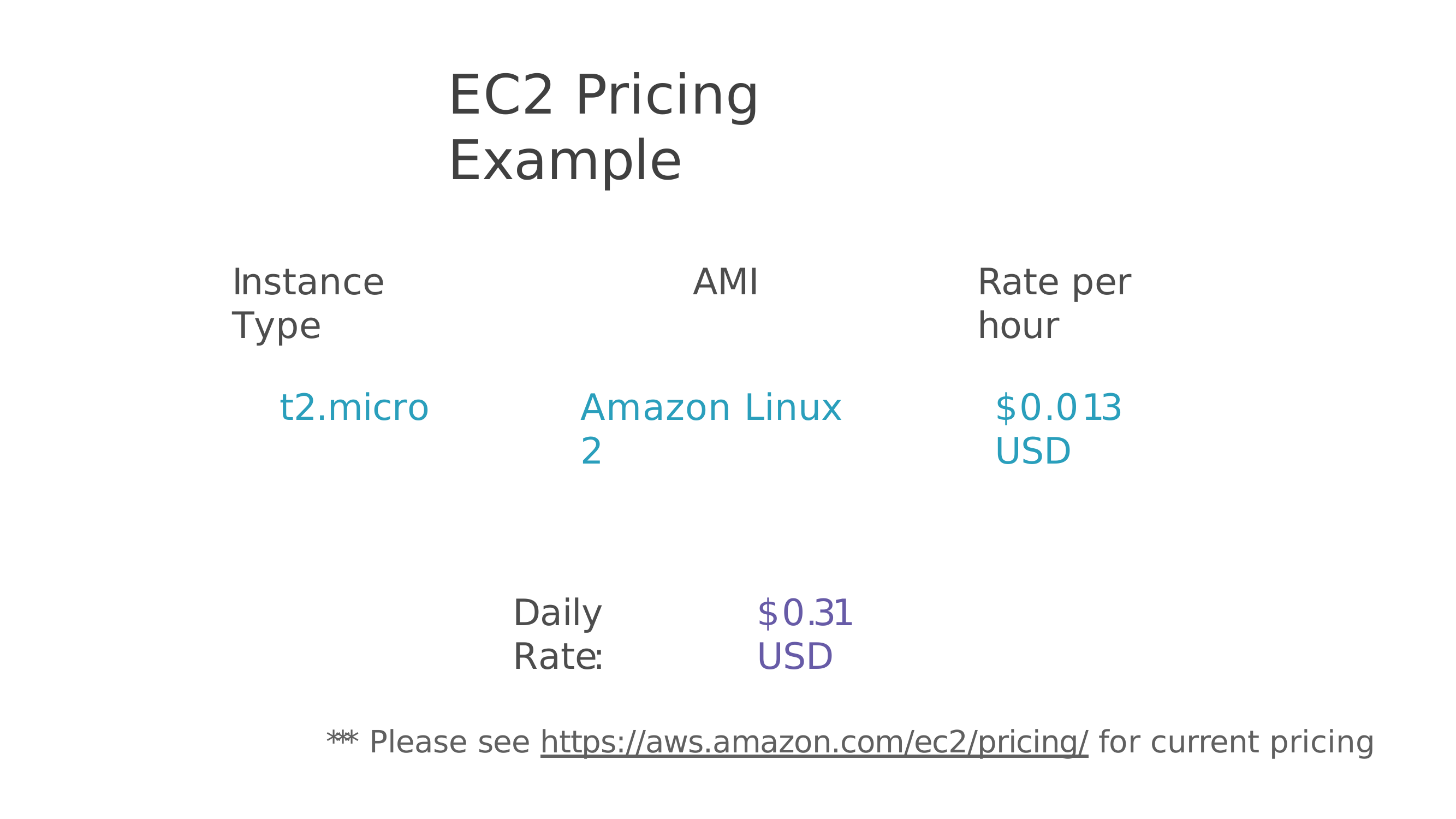

# EC2 Pricing Example
Instance Type
AMI
Rate per hour
t2.micro
Amazon Linux 2
$0.013 USD
Daily Rate:
$0.31 USD
*** Please see https://aws.amazon.com/ec2/pricing/ for current pricing
20